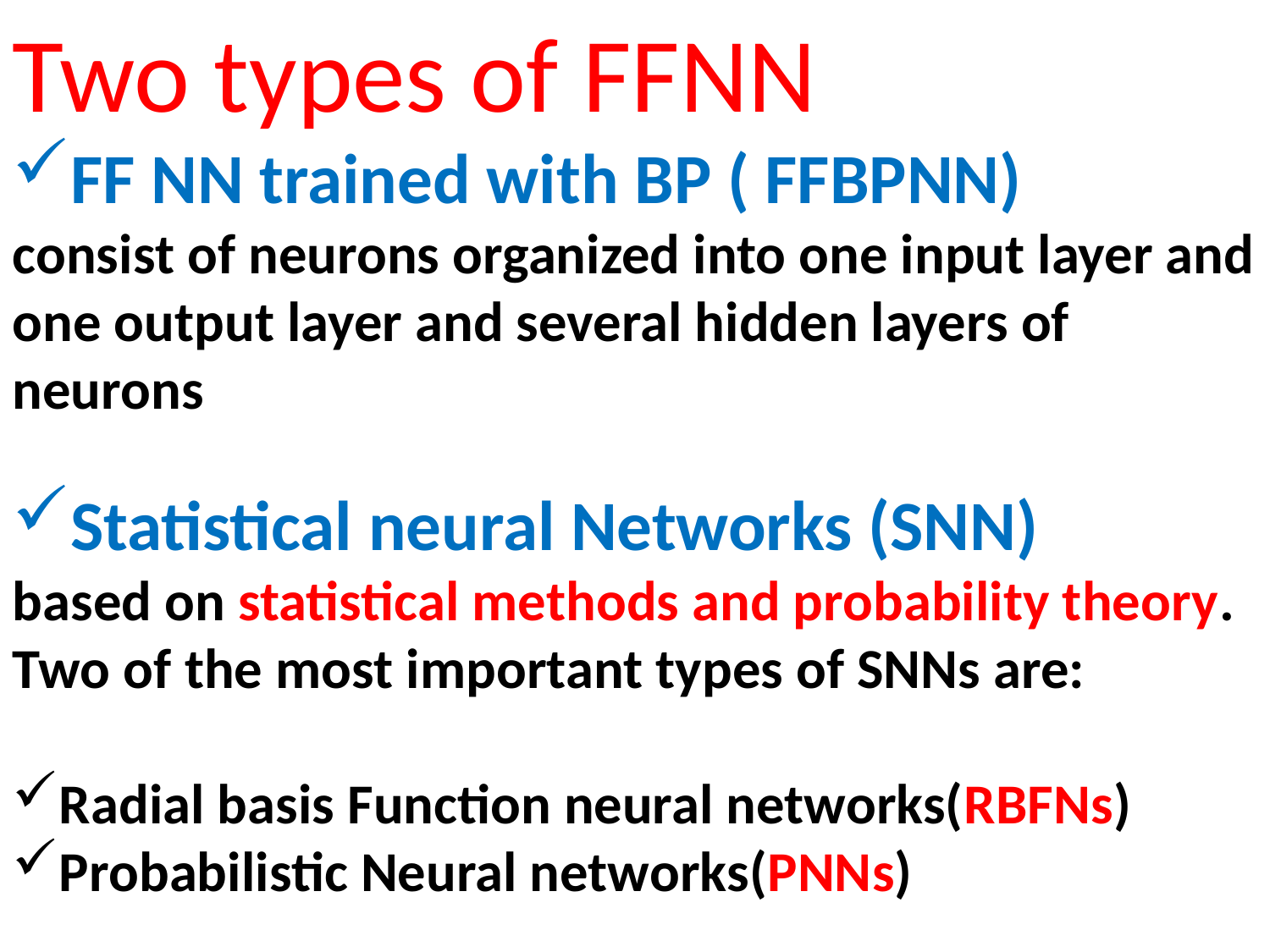

Two types of FFNN
FF NN trained with BP ( FFBPNN)
consist of neurons organized into one input layer and one output layer and several hidden layers of neurons

Statistical neural Networks (SNN)
based on statistical methods and probability theory. Two of the most important types of SNNs are:

Radial basis Function neural networks(RBFNs)
Probabilistic Neural networks(PNNs)